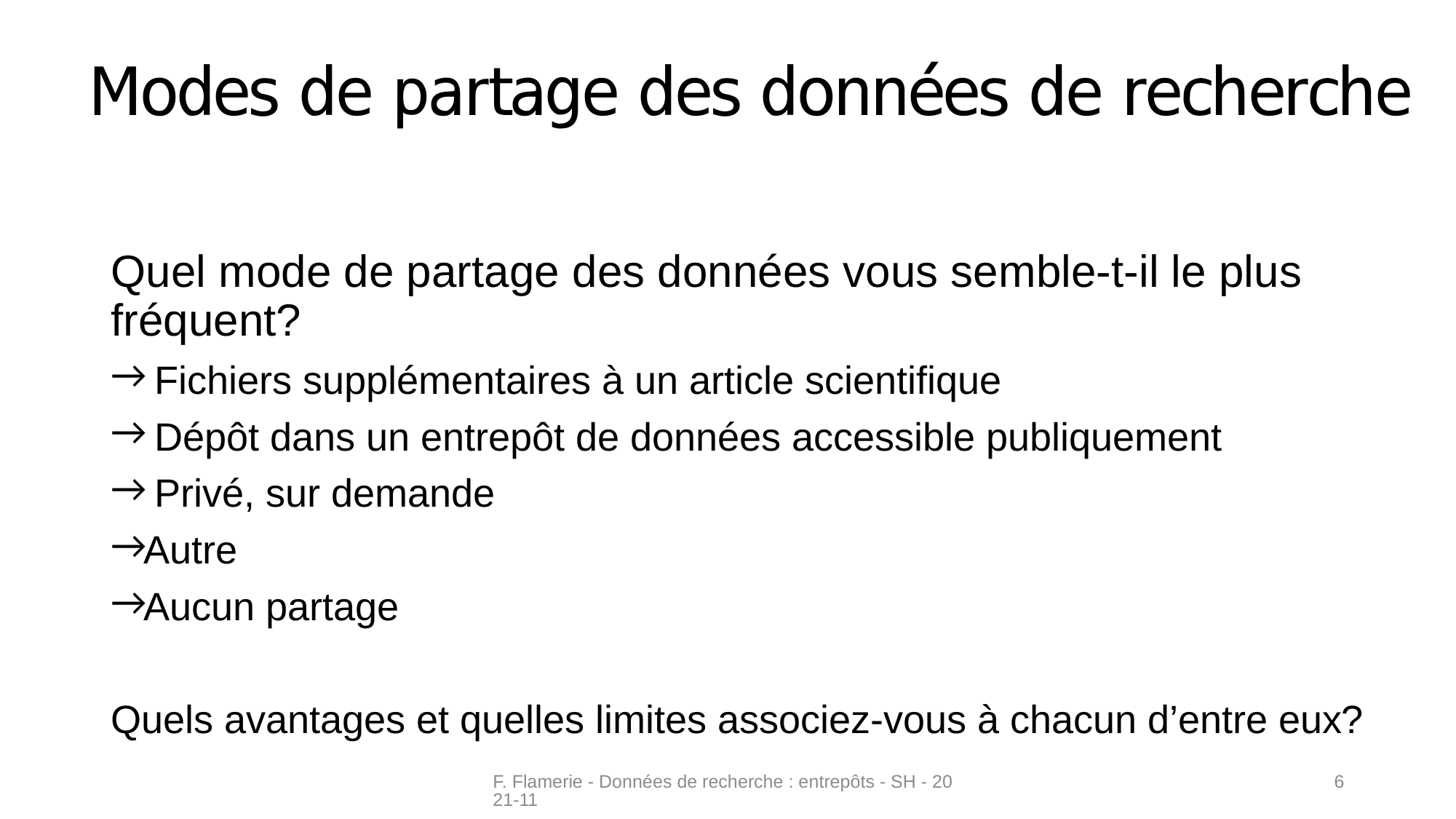

Modes de partage des données de recherche

Quel mode de partage des données vous semble-t-il le plus fréquent?
 Fichiers supplémentaires à un article scientifique
 Dépôt dans un entrepôt de données accessible publiquement
 Privé, sur demande
Autre
Aucun partage

Quels avantages et quelles limites associez-vous à chacun d’entre eux?

F. Flamerie - Données de recherche : entrepôts - SH - 2021-11
6